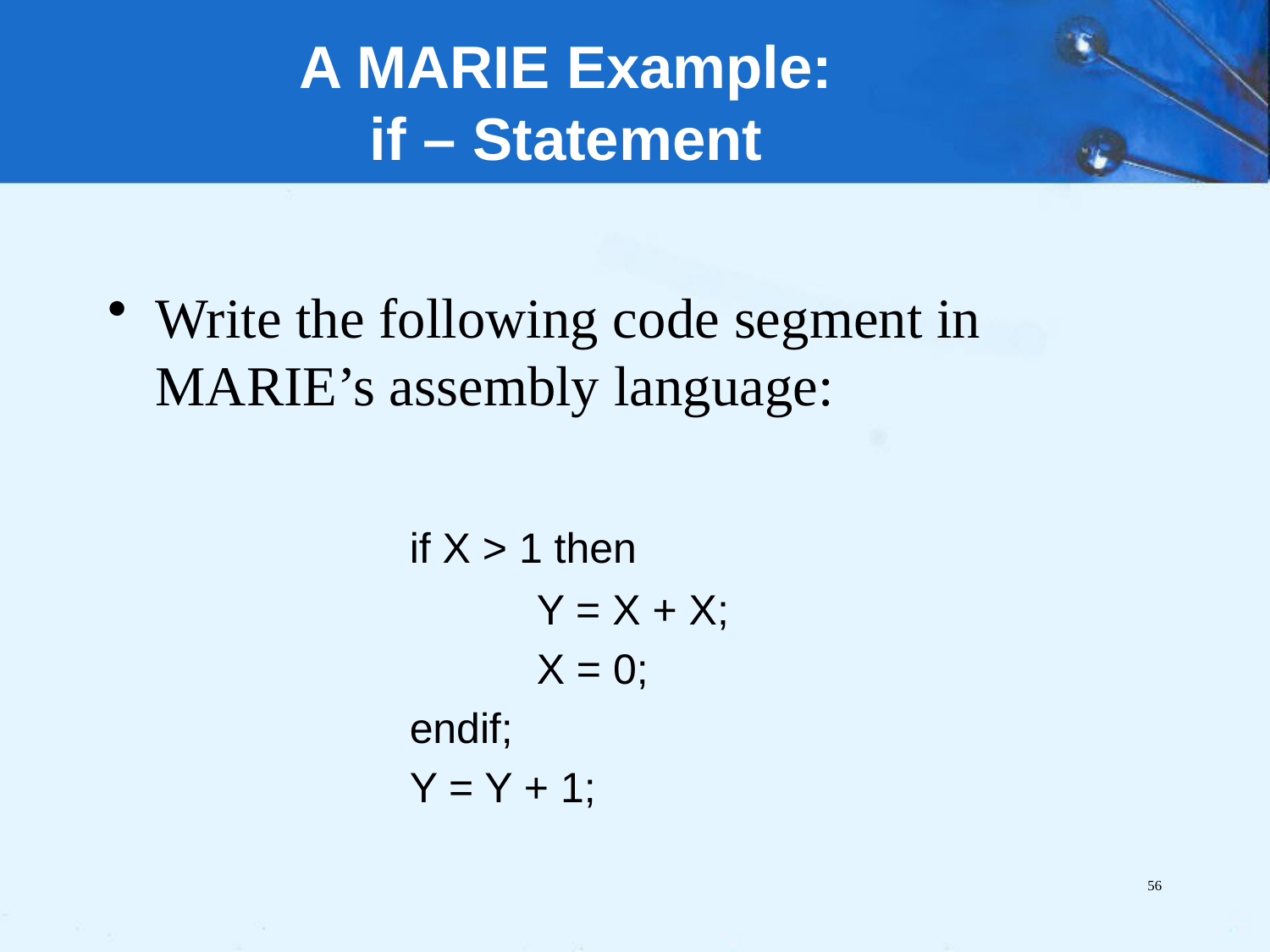

# A MARIE Example: if – Statement
Write the following code segment in MARIE’s assembly language:

			if X > 1 then
				Y = X + X;
				X = 0;
			endif;
			Y = Y + 1;
56